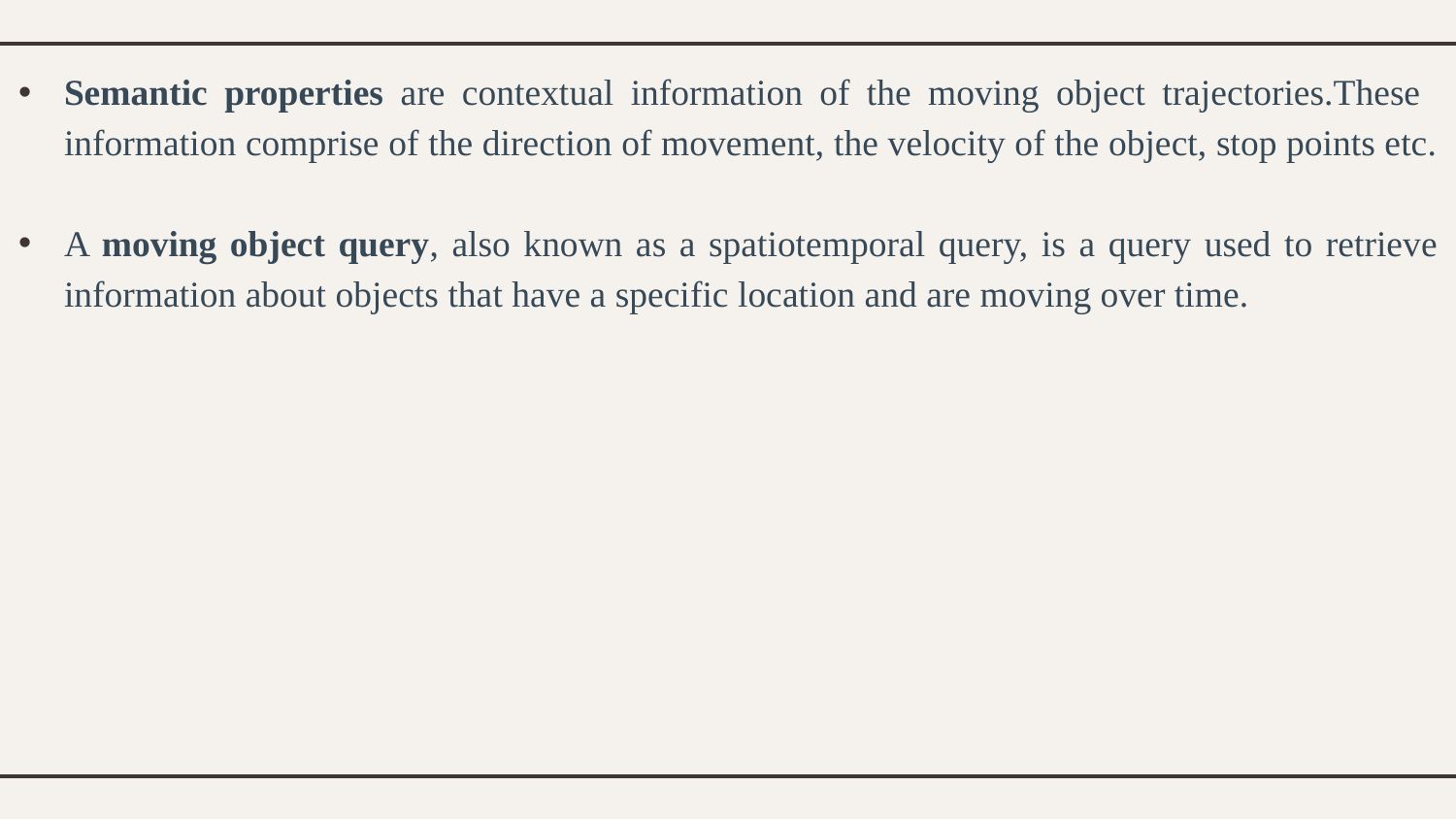

Semantic properties are contextual information of the moving object trajectories.These  information comprise of the direction of movement, the velocity of the object, stop points etc.

A moving object query, also known as a spatiotemporal query, is a query used to retrieve information about objects that have a specific location and are moving over time.